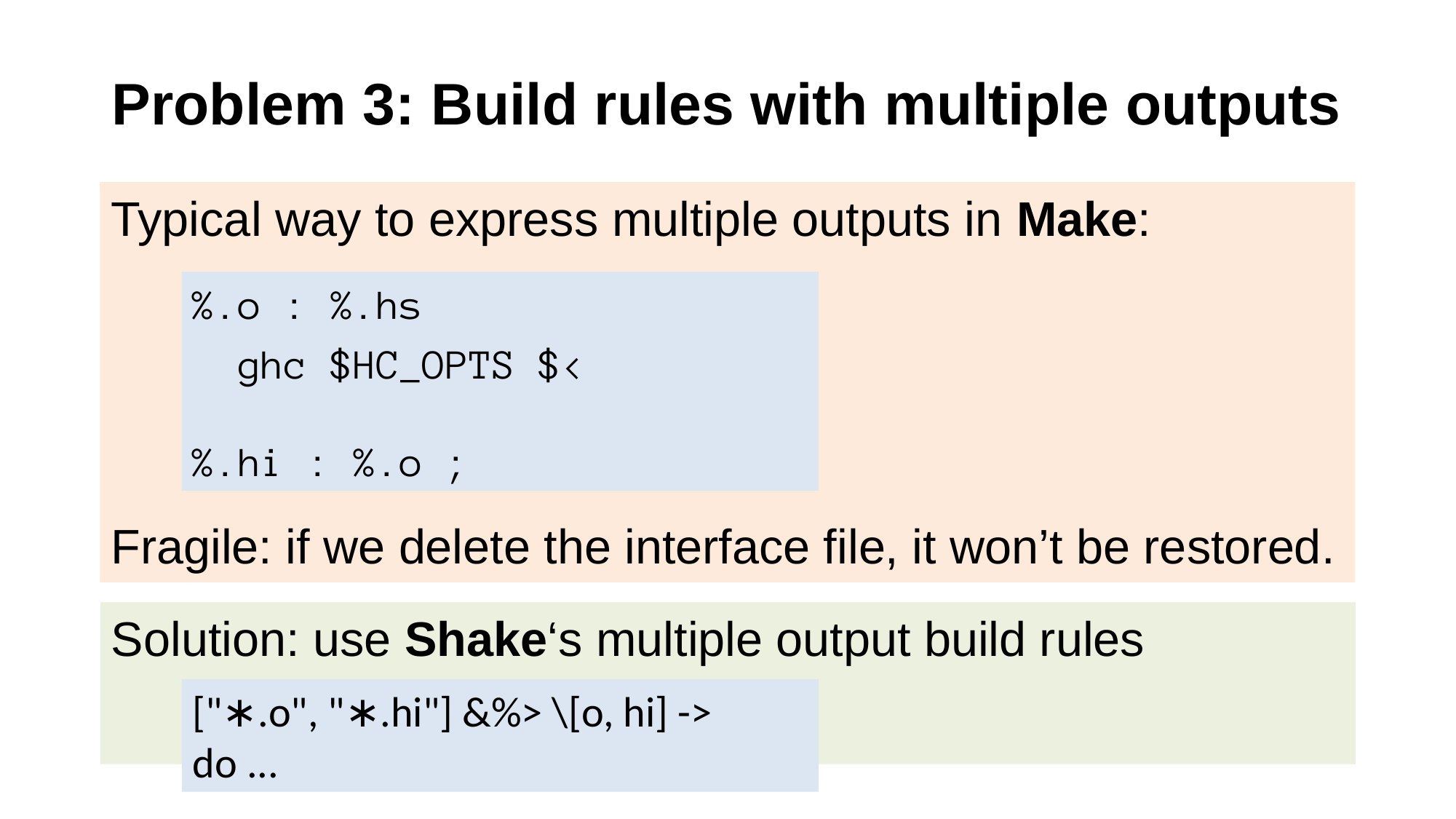

# Problem 3: Build rules with multiple outputs
Typical way to express multiple outputs in Make:

Fragile: if we delete the interface file, it won’t be restored.
%.o : %.hs
  ghc $HC_OPTS $<

%.hi : %.o ;
Solution: use Shake‘s multiple output build rules

["∗.o", "∗.hi"] &%> \[o, hi] -> do ...